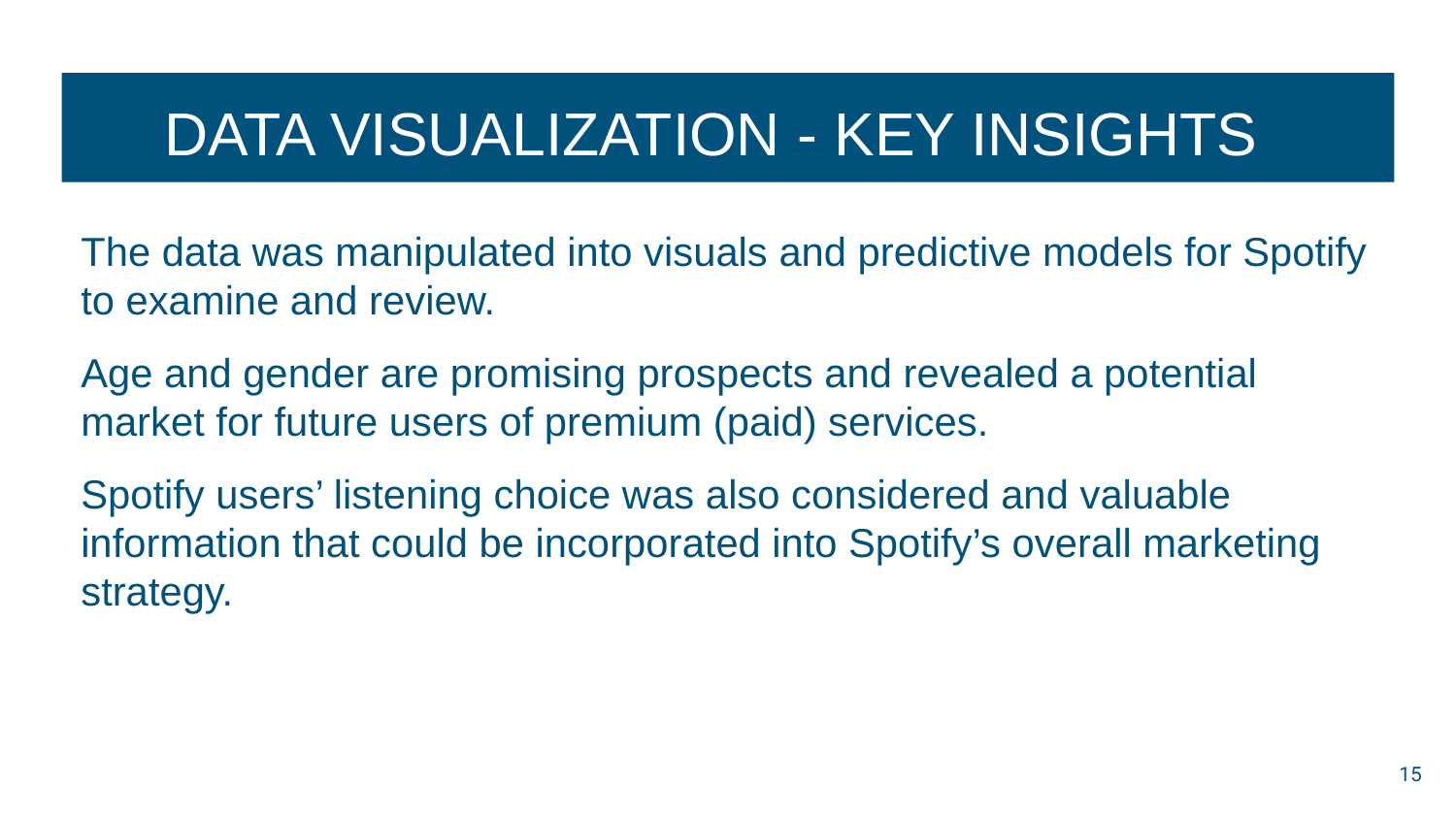

# DATA VISUALIZATION - KEY INSIGHTS
The data was manipulated into visuals and predictive models for Spotify to examine and review.

Age and gender are promising prospects and revealed a potential market for future users of premium (paid) services.

Spotify users’ listening choice was also considered and valuable information that could be incorporated into Spotify’s overall marketing strategy.

15